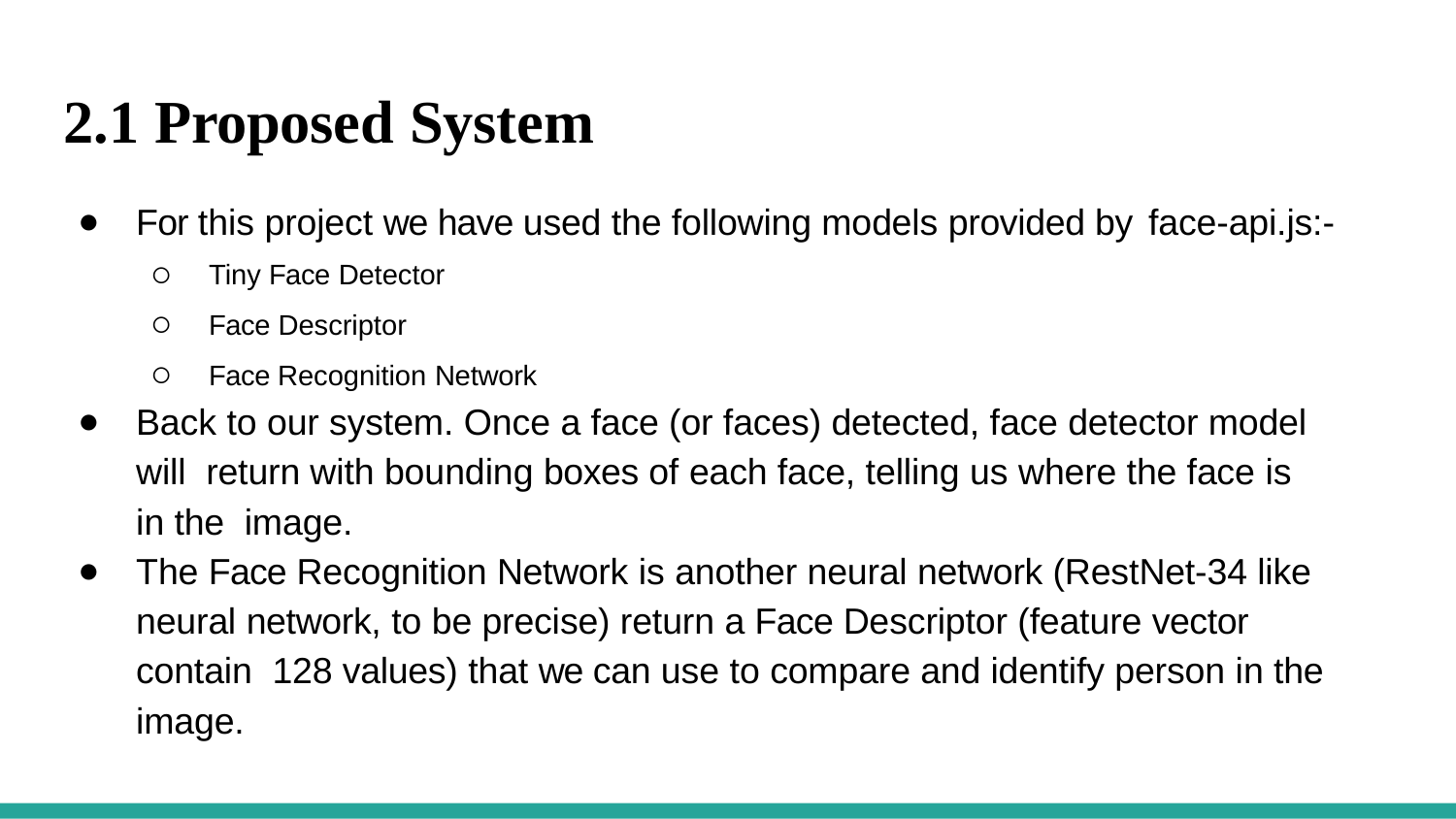

# 2.1 Proposed System
For this project we have used the following models provided by face-api.js:-
Tiny Face Detector
Face Descriptor
Face Recognition Network
Back to our system. Once a face (or faces) detected, face detector model will  return with bounding boxes of each face, telling us where the face is in the  image.
The Face Recognition Network is another neural network (RestNet-34 like  neural network, to be precise) return a Face Descriptor (feature vector contain  128 values) that we can use to compare and identify person in the image.